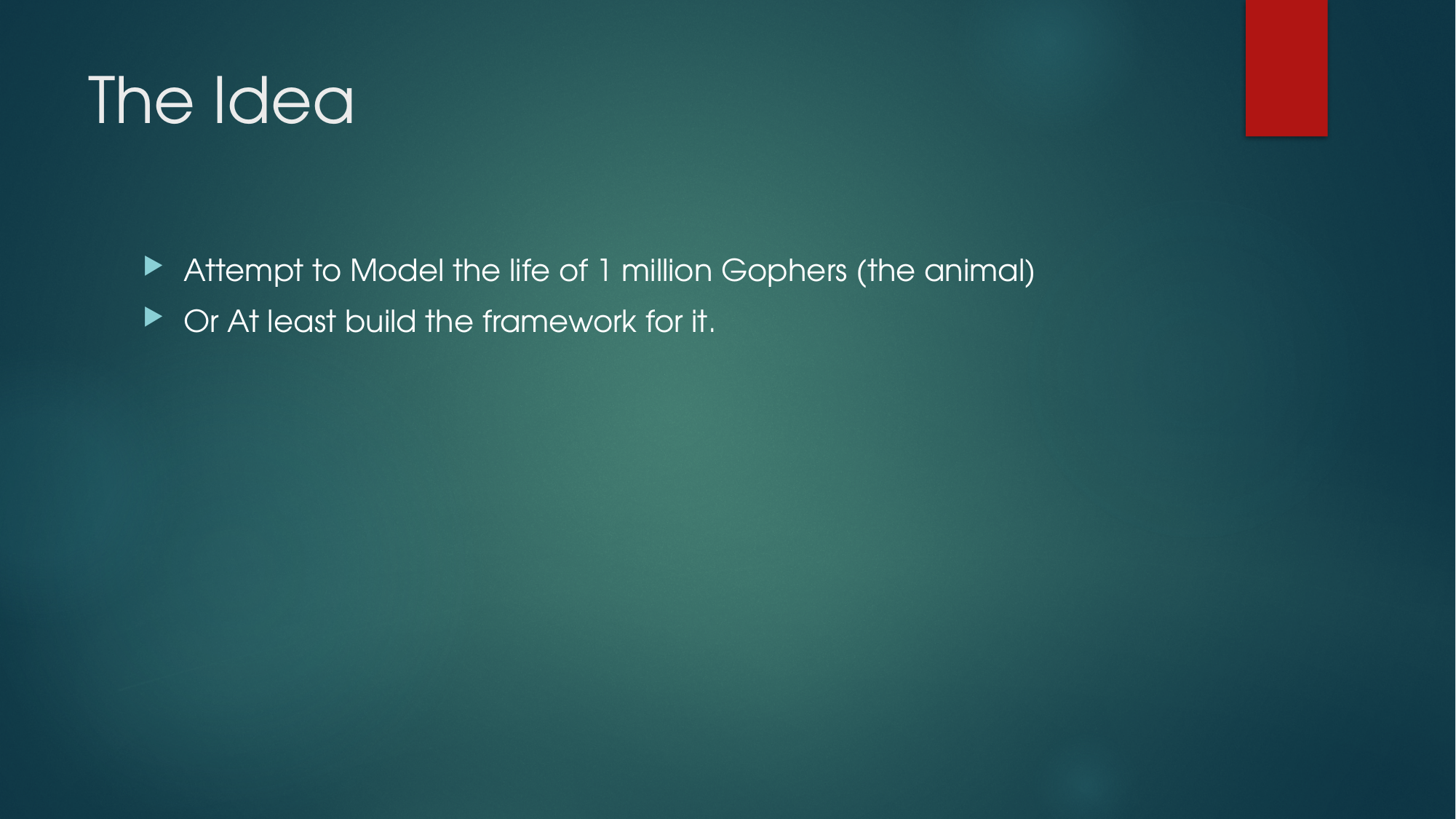

# The Idea
Attempt to Model the life of 1 million Gophers (the animal)
Or At least build the framework for it.